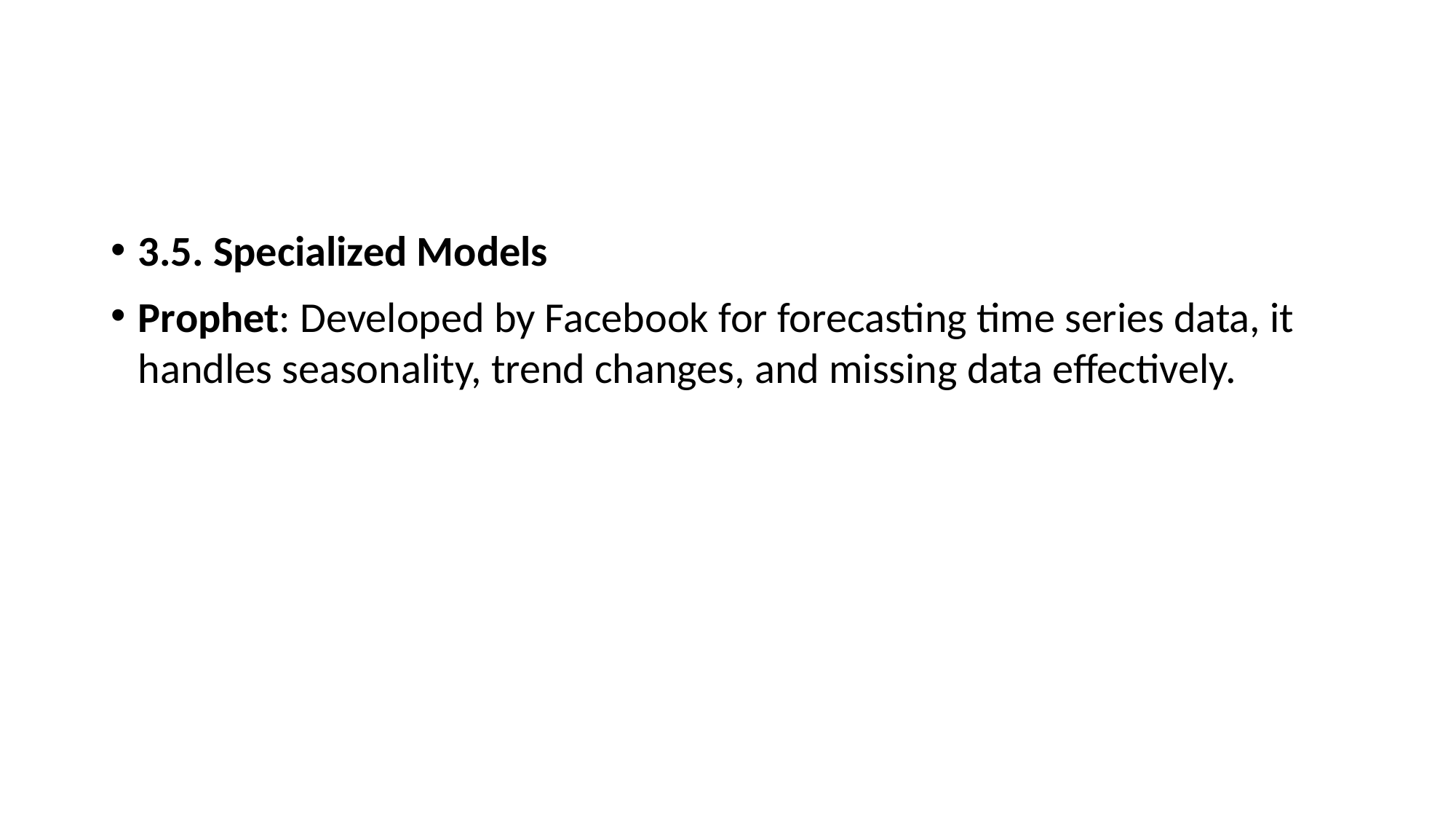

#
3.5. Specialized Models
Prophet: Developed by Facebook for forecasting time series data, it handles seasonality, trend changes, and missing data effectively.